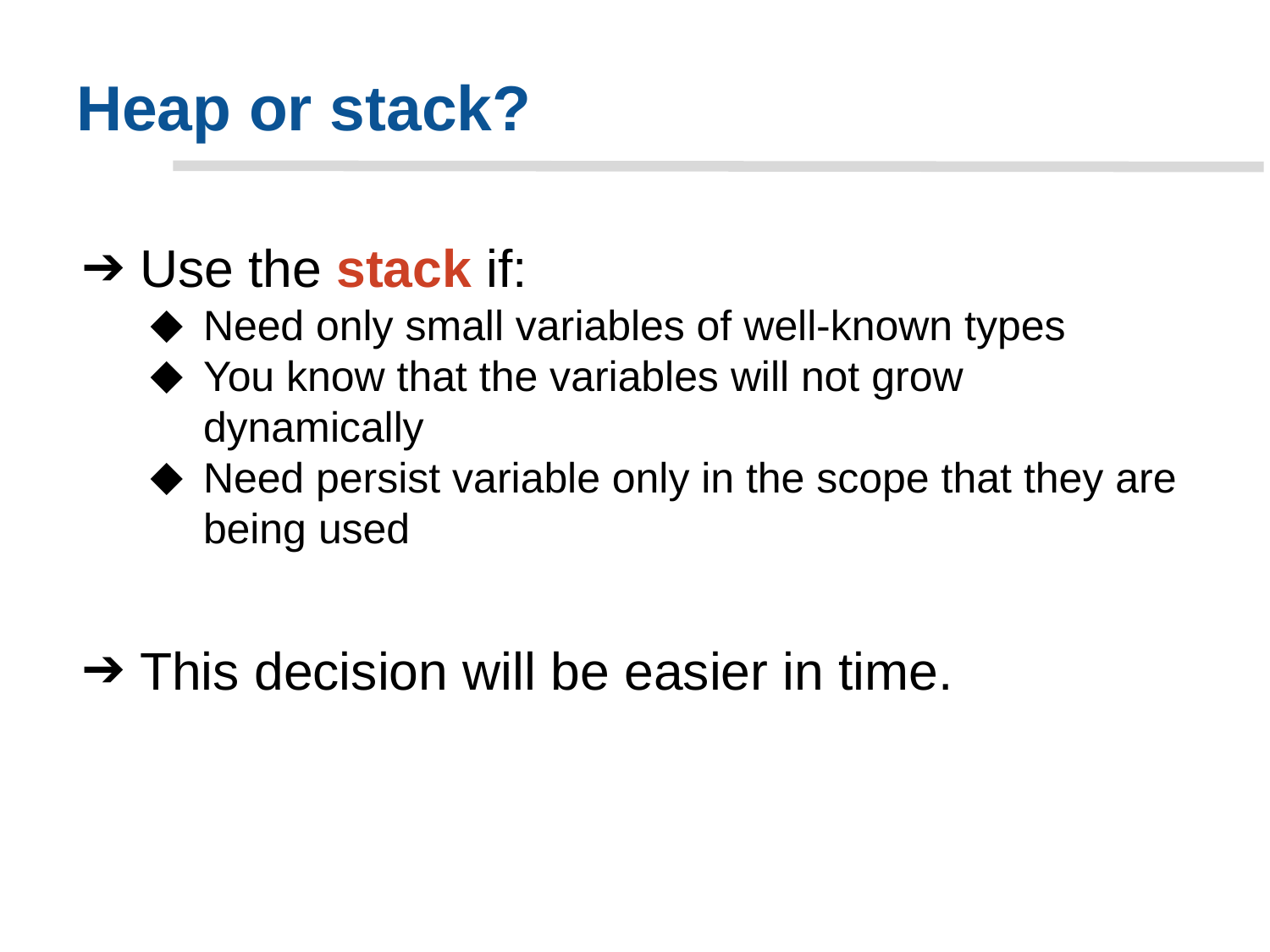

# Heap or stack?
Use the stack if:
Need only small variables of well-known types
You know that the variables will not grow dynamically
Need persist variable only in the scope that they are being used

This decision will be easier in time.